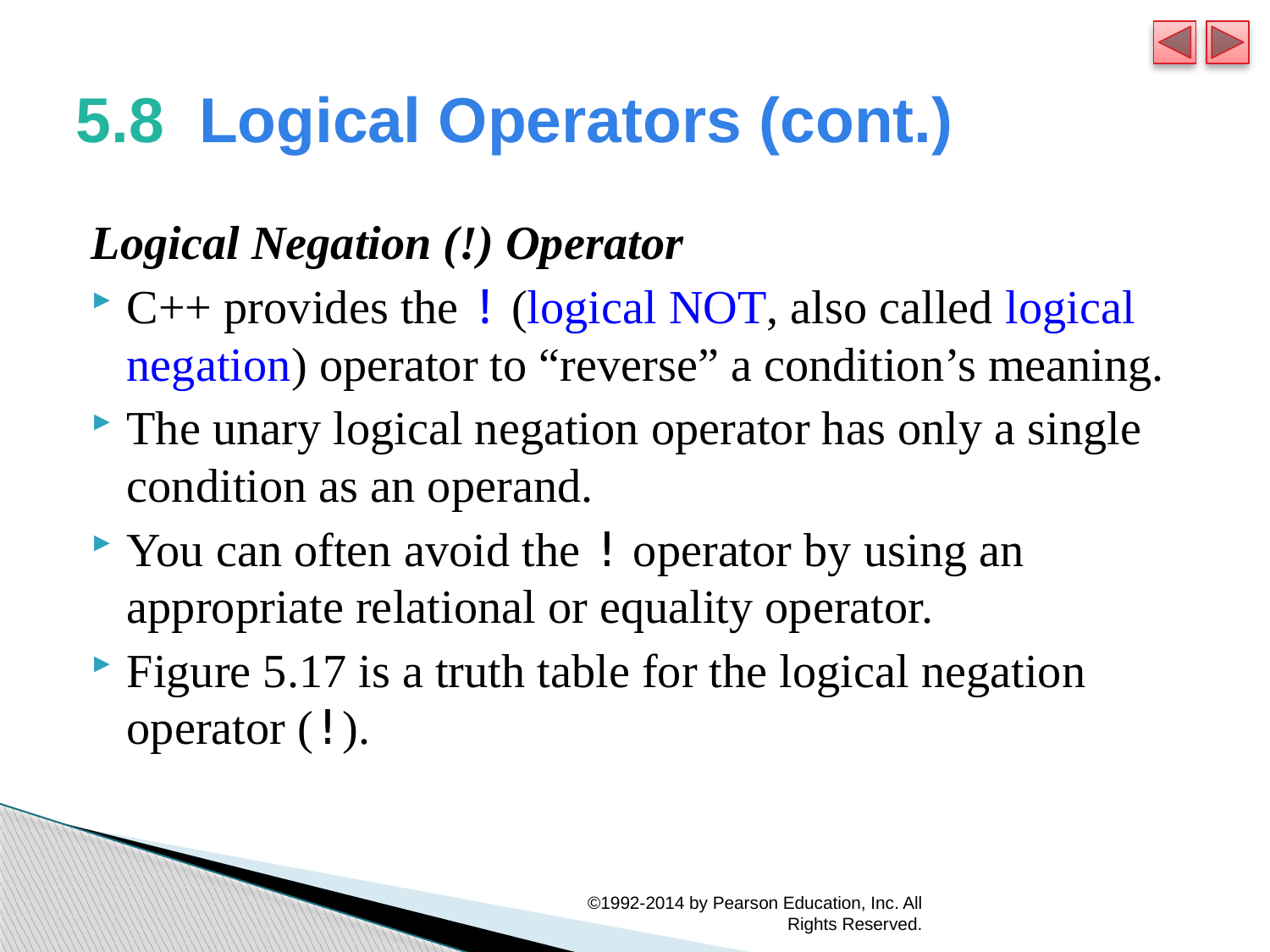

# 5.8  Logical Operators (cont.)
Logical Negation (!) Operator
C++ provides the ! (logical NOT, also called logical negation) operator to “reverse” a condition’s meaning.
The unary logical negation operator has only a single condition as an operand.
You can often avoid the ! operator by using an appropriate relational or equality operator.
Figure 5.17 is a truth table for the logical negation operator (!).
©1992-2014 by Pearson Education, Inc. All Rights Reserved.